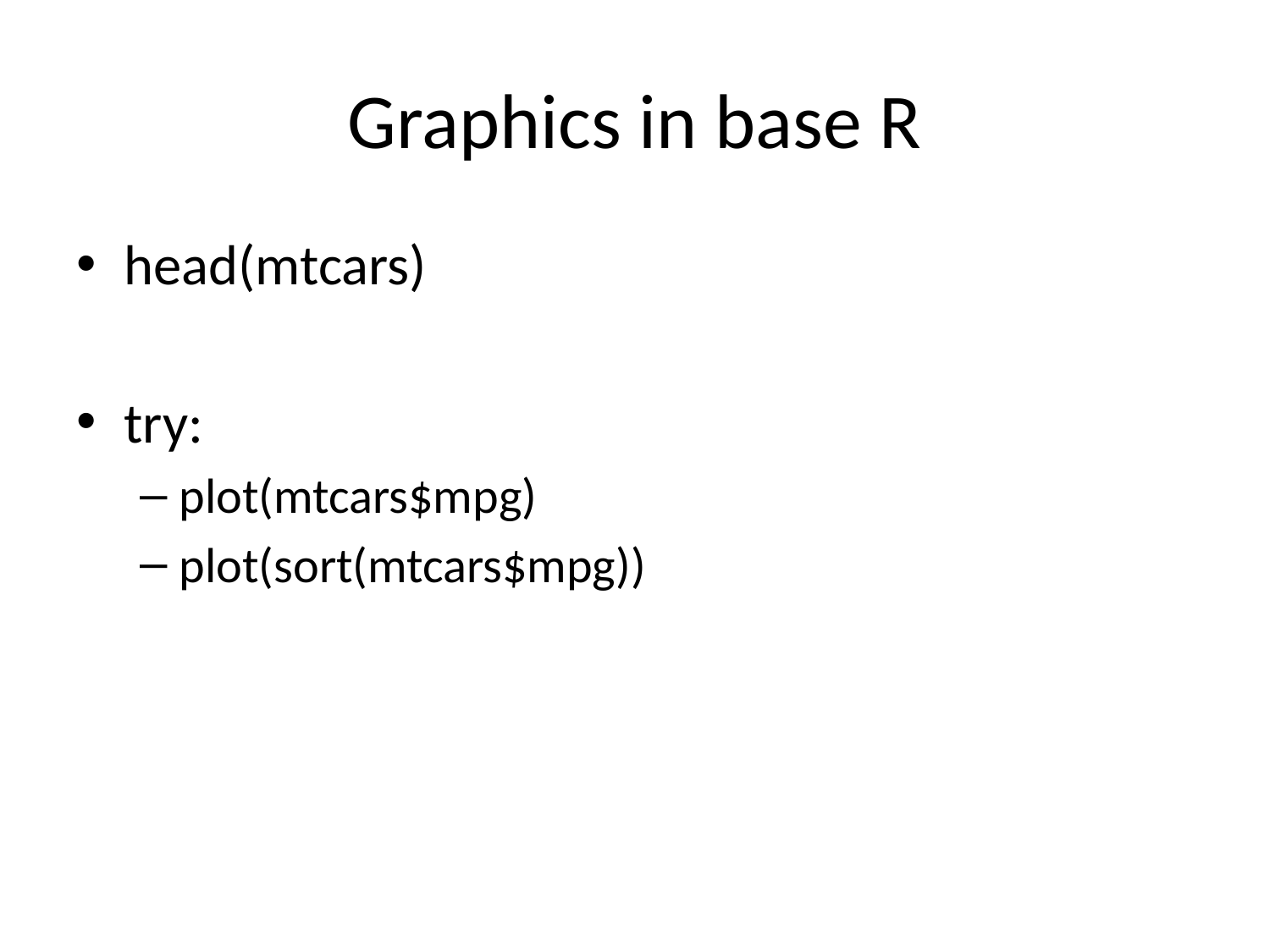

# Graphics in base R
head(mtcars)

try:
plot(mtcars$mpg)
plot(sort(mtcars$mpg))